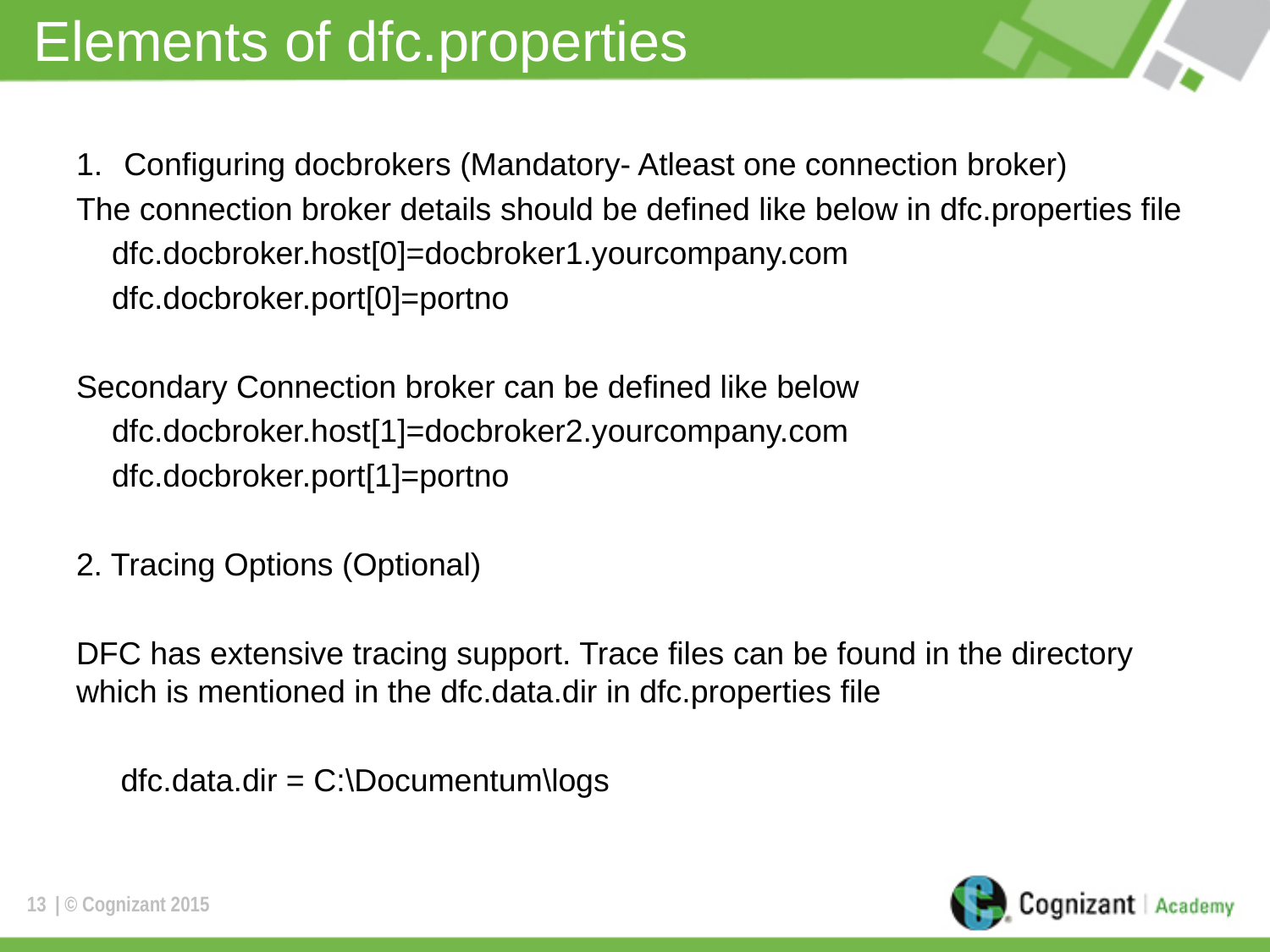

# Elements of dfc.properties
Configuring docbrokers (Mandatory- Atleast one connection broker)
The connection broker details should be defined like below in dfc.properties file
    dfc.docbroker.host[0]=docbroker1.yourcompany.com
    dfc.docbroker.port[0]=portno

Secondary Connection broker can be defined like below
    dfc.docbroker.host[1]=docbroker2.yourcompany.com
    dfc.docbroker.port[1]=portno

2. Tracing Options (Optional)

DFC has extensive tracing support. Trace files can be found in the directory which is mentioned in the dfc.data.dir in dfc.properties file

     dfc.data.dir = C:\Documentum\logs

13
| © Cognizant 2015